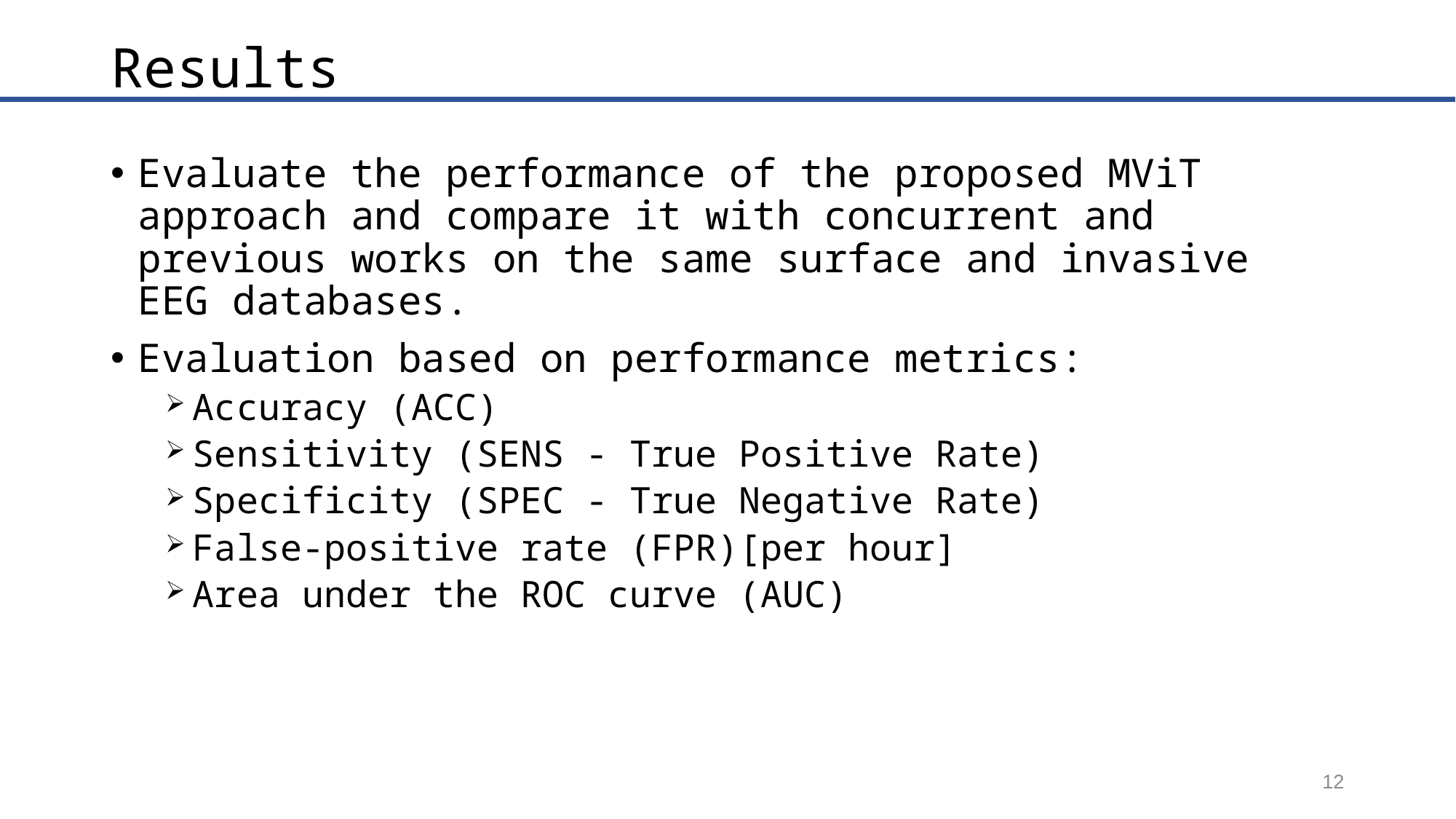

# Results
Evaluate the performance of the proposed MViT approach and compare it with concurrent and previous works on the same surface and invasive EEG databases.
Evaluation based on performance metrics:
Accuracy (ACC)
Sensitivity (SENS - True Positive Rate)
Specificity (SPEC - True Negative Rate)
False-positive rate (FPR)[per hour]
Area under the ROC curve (AUC)
12